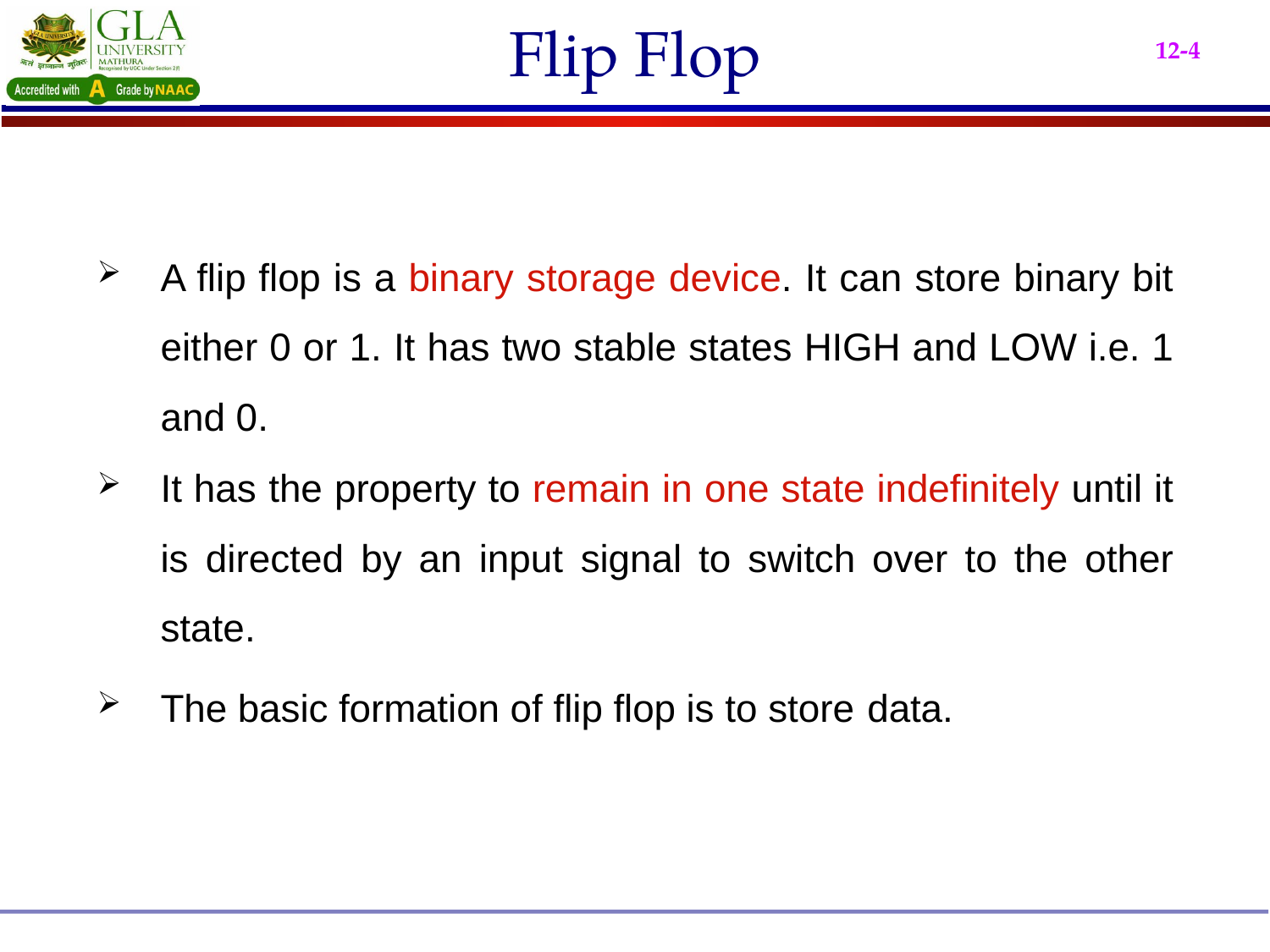

# Flip Flop
A flip flop is a binary storage device. It can store binary bit either 0 or 1. It has two stable states HIGH and LOW i.e. 1 and 0.
It has the property to remain in one state indefinitely until it is directed by an input signal to switch over to the other state.
The basic formation of flip flop is to store data.